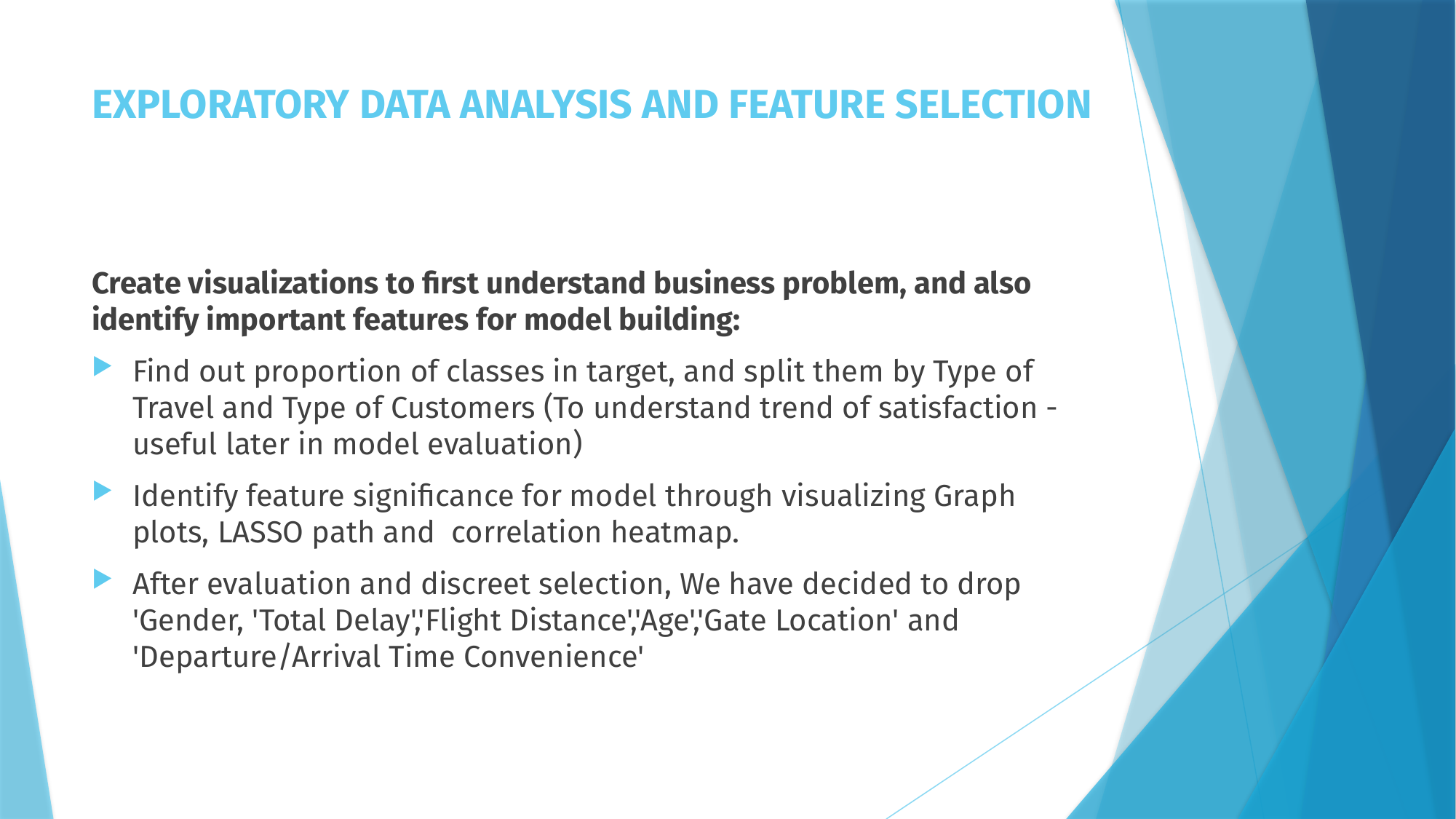

# EXPLORATORY DATA ANALYSIS AND FEATURE SELECTION
Create visualizations to first understand business problem, and also identify important features for model building:
Find out proportion of classes in target, and split them by Type of Travel and Type of Customers (To understand trend of satisfaction - useful later in model evaluation)
Identify feature significance for model through visualizing Graph plots, LASSO path and  correlation heatmap.
After evaluation and discreet selection, We have decided to drop 'Gender, 'Total Delay','Flight Distance','Age','Gate Location' and 'Departure/Arrival Time Convenience'